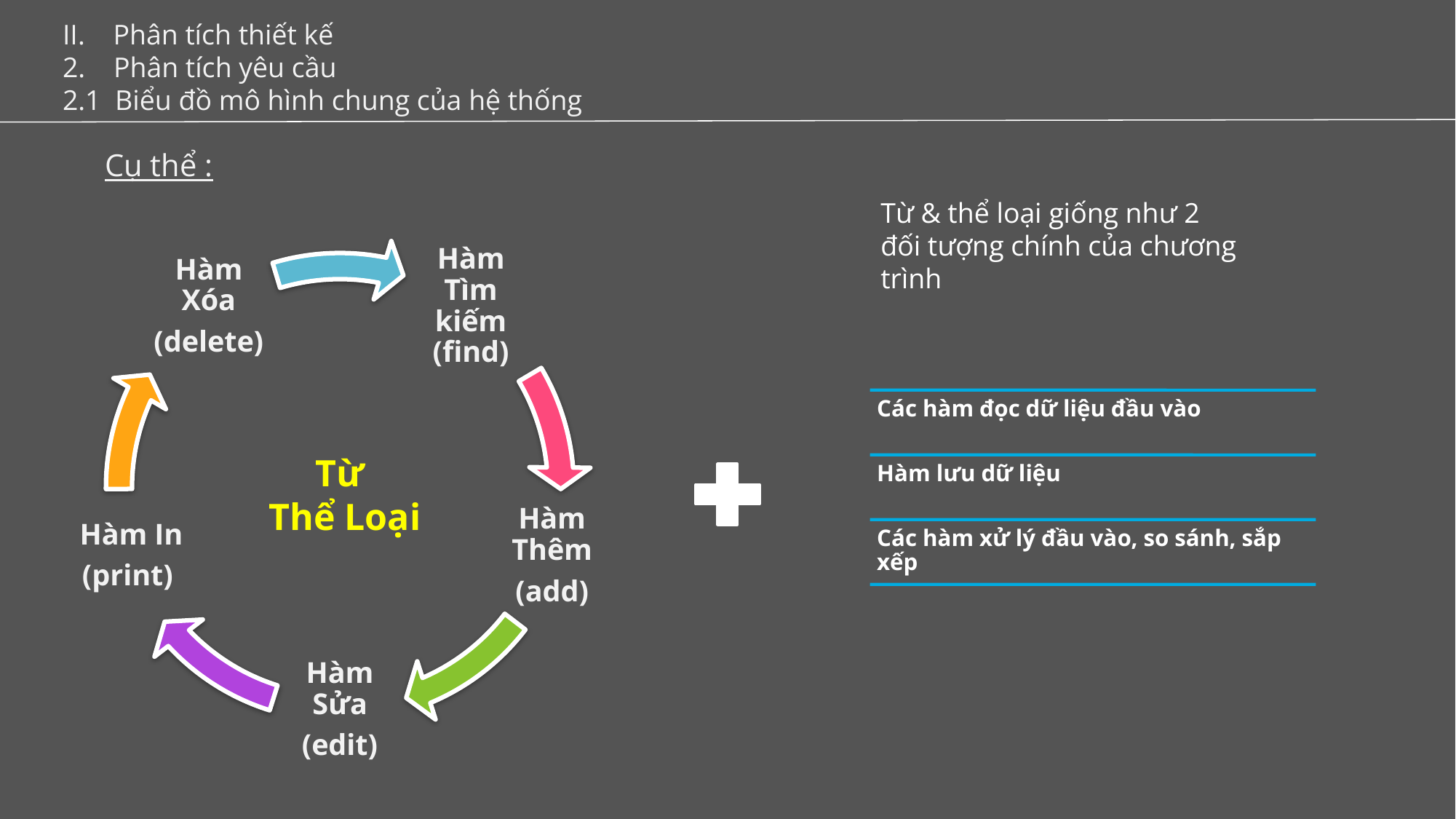

II.    Phân tích thiết kế
2.    Phân tích yêu cầu
2.1  Biểu đồ mô hình chung của hệ thống
Cụ thể :
Từ & thể loại giống như 2 đối tượng chính của chương trình
Hàm Tìm kiếm (find)
Hàm Thêm
(add)
Hàm Sửa
(edit)
 Hàm In
(print)
Hàm Xóa
(delete)
Các hàm đọc dữ liệu đầu vào
Hàm lưu dữ liệu
Các hàm xử lý đầu vào, so sánh, sắp xếp

Từ
Thể Loại